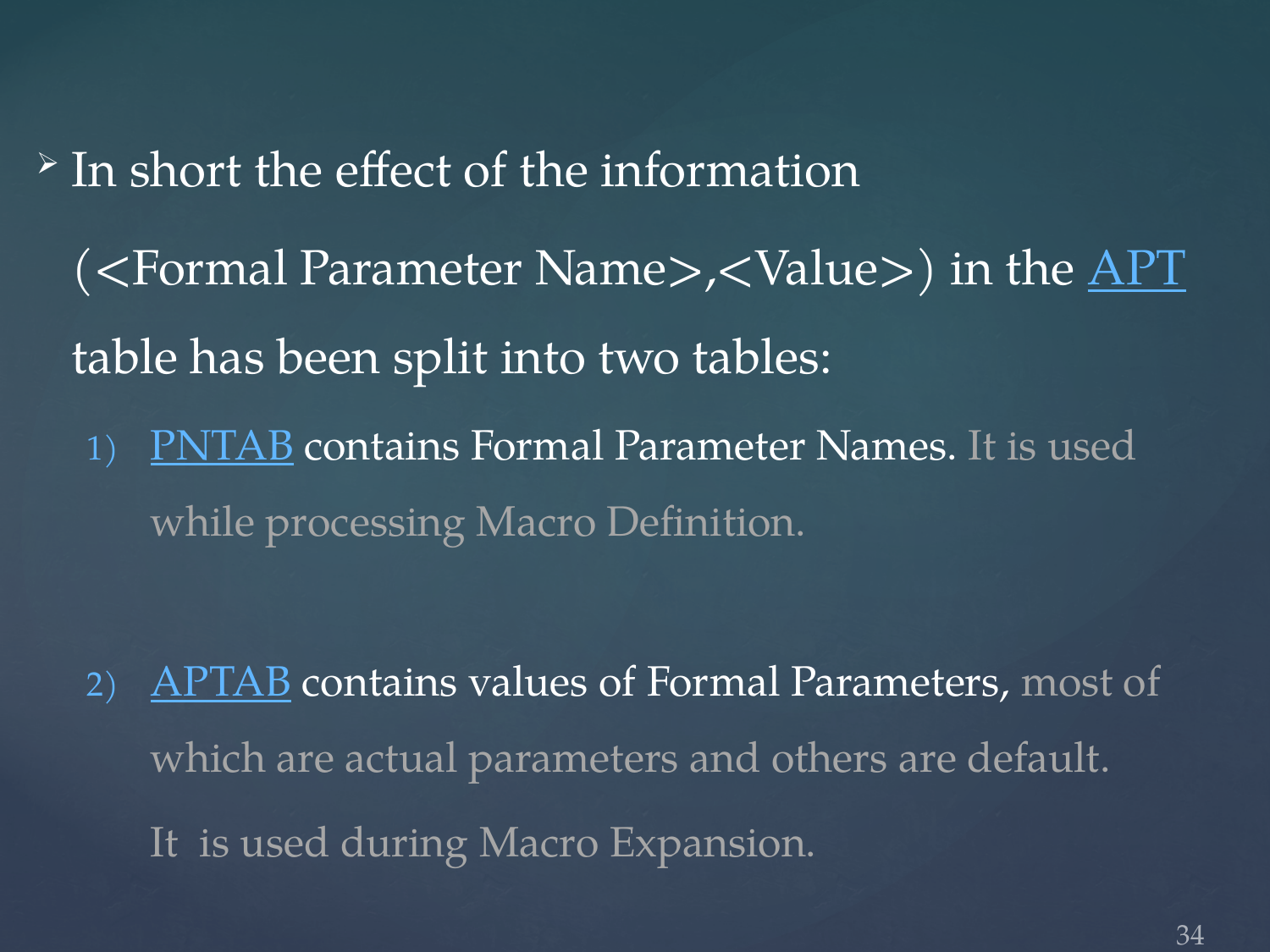

In short the effect of the information
	(<Formal Parameter Name>,<Value>) in the APT table has been split into two tables:
PNTAB contains Formal Parameter Names. It is used while processing Macro Definition.

APTAB contains values of Formal Parameters, most of which are actual parameters and others are default.
	It  is used during Macro Expansion.
34